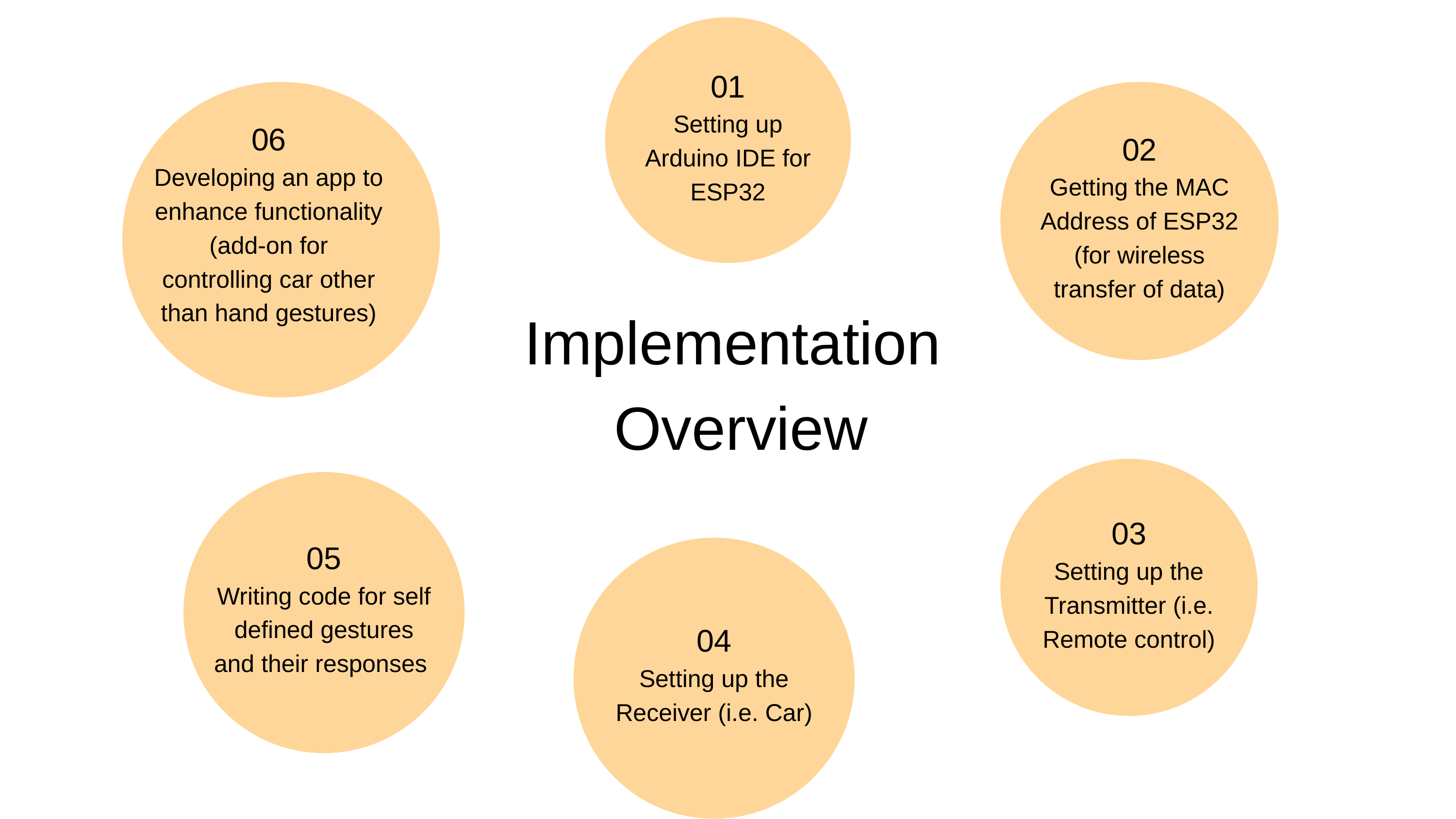

01
Setting up Arduino IDE for ESP32

06
Developing an app to enhance functionality (add-on for controlling car other than hand gestures)

02
Getting the MAC Address of ESP32 (for wireless transfer of data)
Implementation
 Overview

03
Setting up the Transmitter (i.e. Remote control)

05
Writing code for self defined gestures and their responses

04
Setting up the Receiver (i.e. Car)